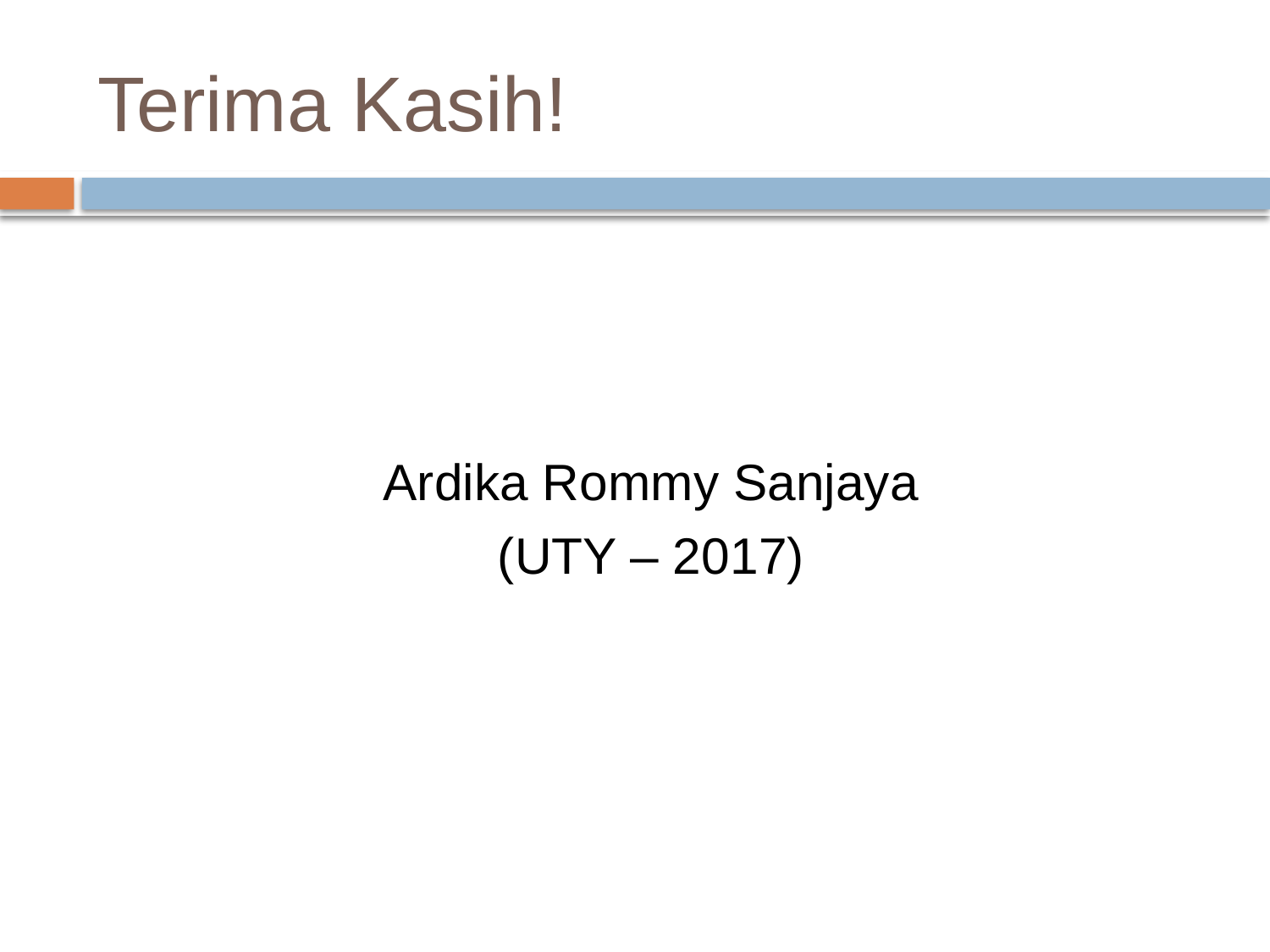

# Terima Kasih!

Ardika Rommy Sanjaya
(UTY – 2017)